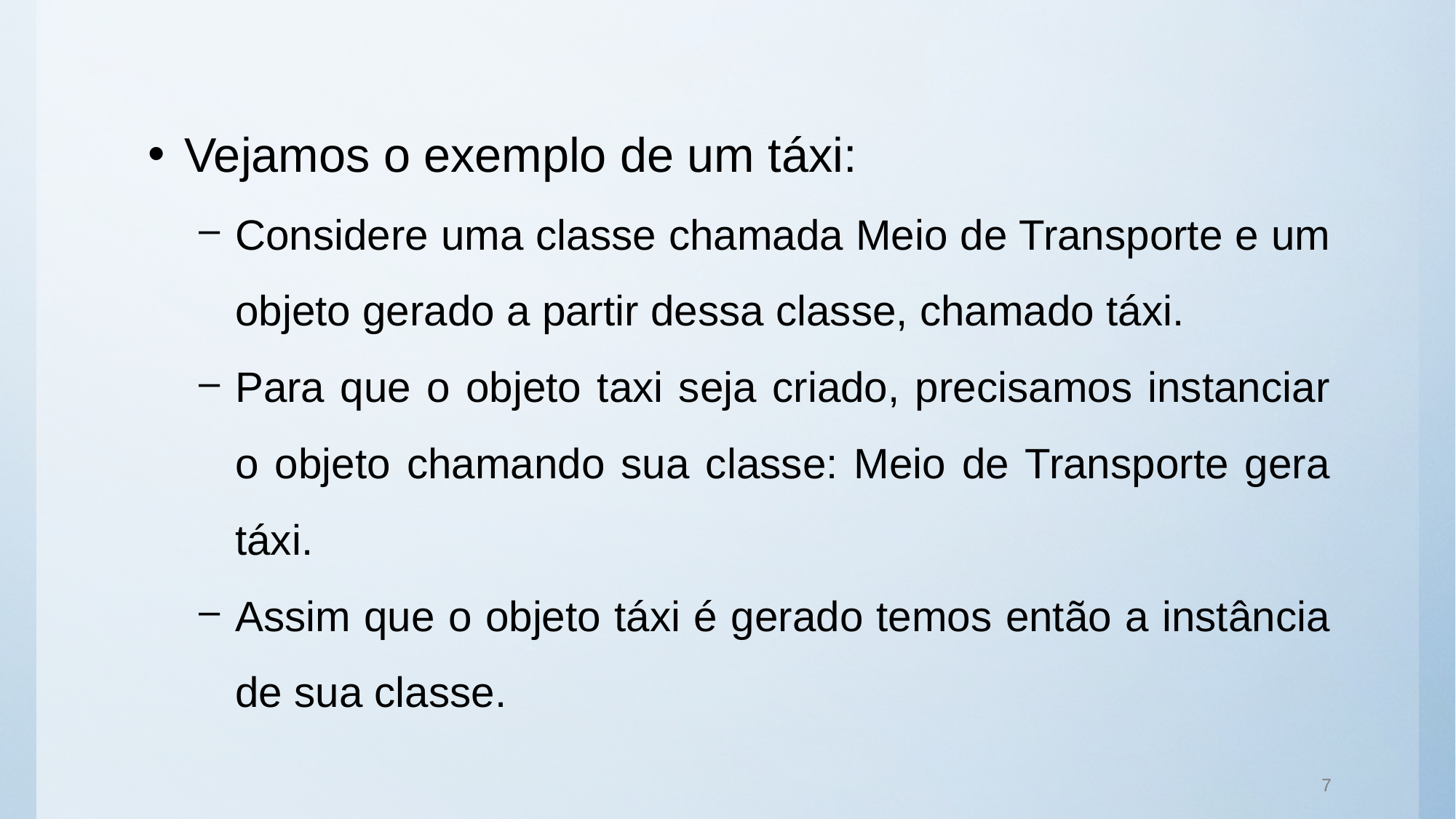

Vejamos o exemplo de um táxi:
Considere uma classe chamada Meio de Transporte e um objeto gerado a partir dessa classe, chamado táxi.
Para que o objeto taxi seja criado, precisamos instanciar o objeto chamando sua classe: Meio de Transporte gera táxi.
Assim que o objeto táxi é gerado temos então a instância de sua classe.

7